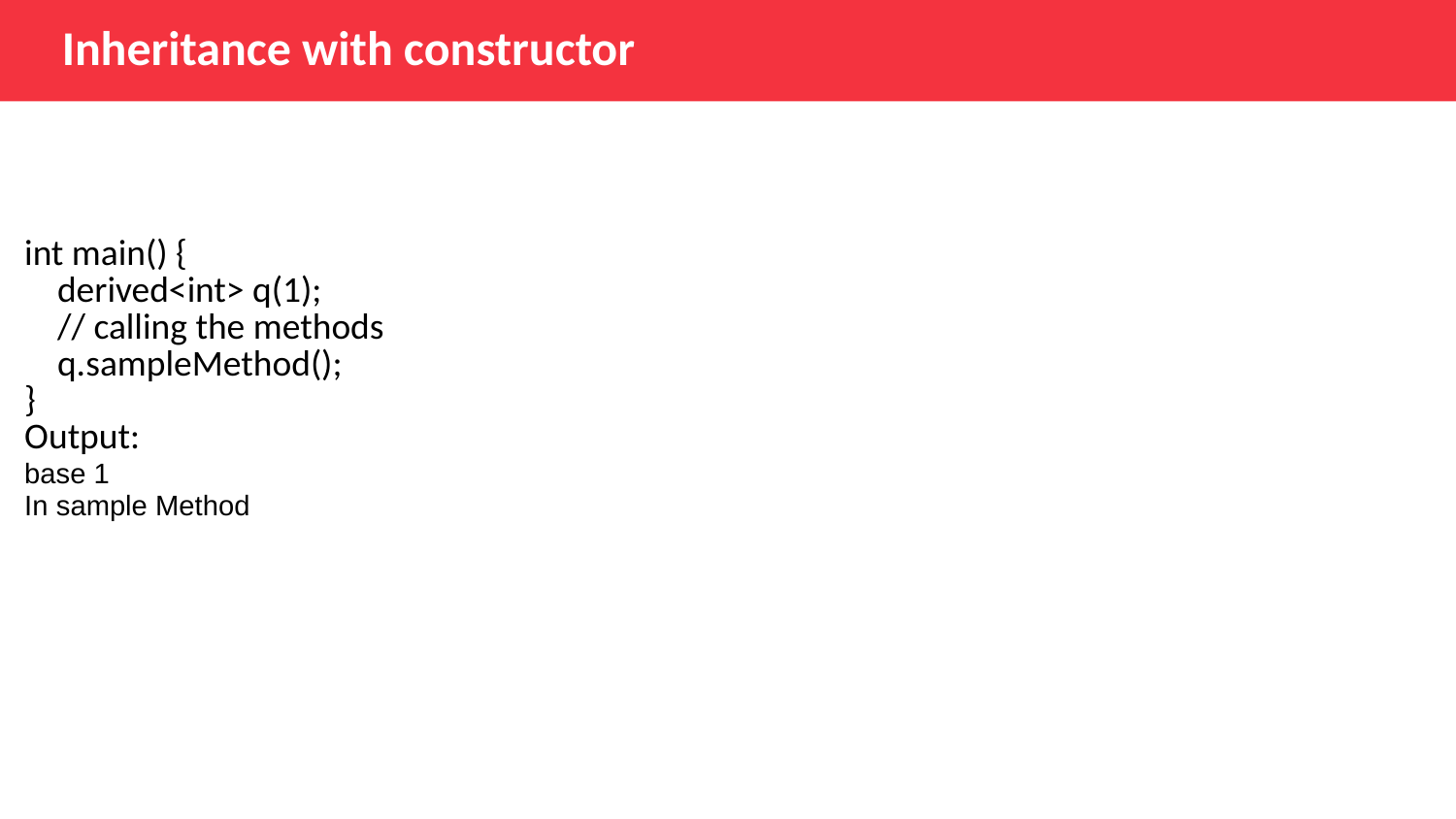

Inheritance with constructor
| int main() { derived<int> q(1); // calling the methods q.sampleMethod(); } Output: base 1                                                                                                                         In sample Method |
| --- |